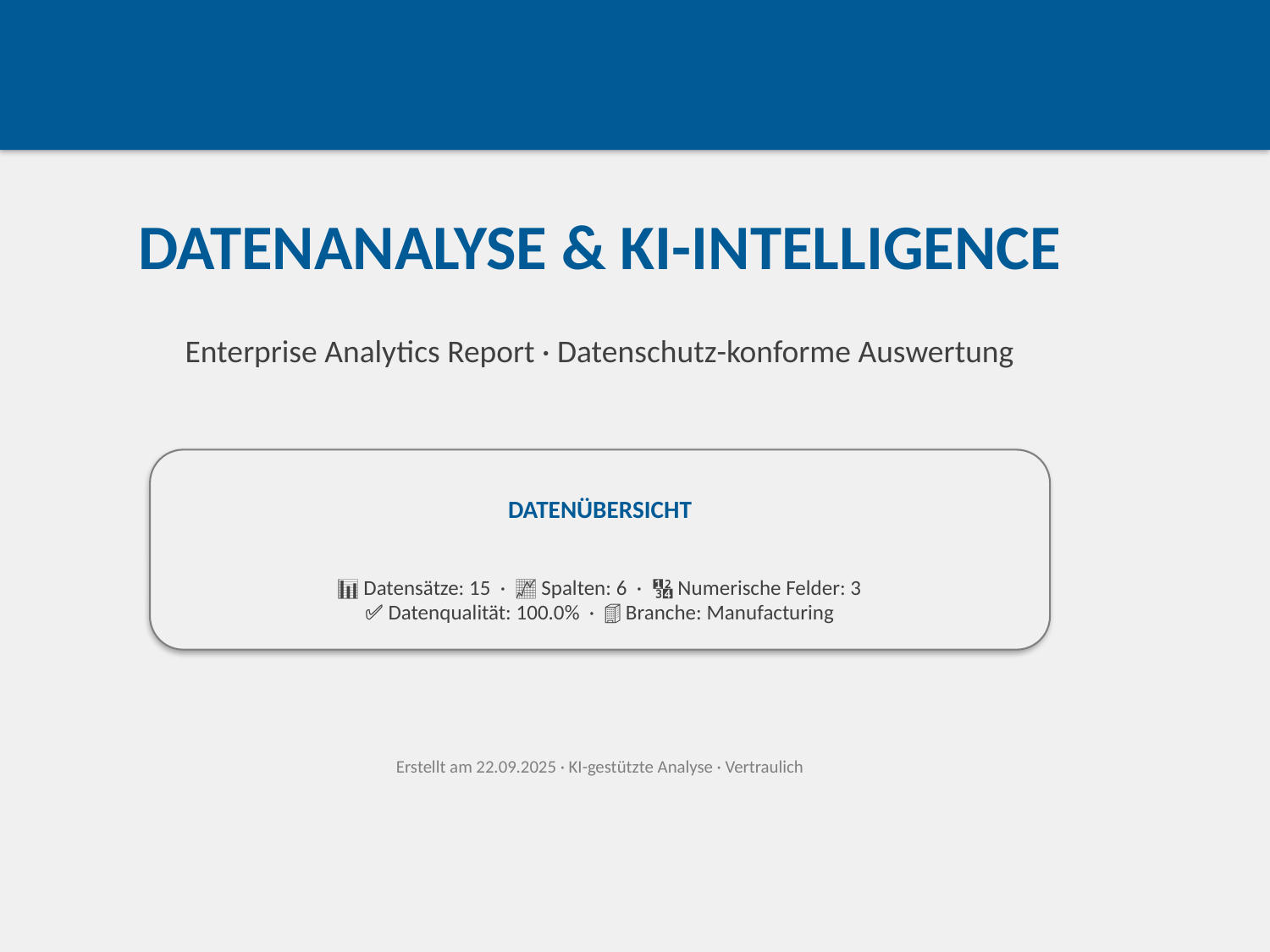

DATENANALYSE & KI-INTELLIGENCE
Enterprise Analytics Report · Datenschutz-konforme Auswertung
DATENÜBERSICHT
📊 Datensätze: 15  ·  📈 Spalten: 6  ·  🔢 Numerische Felder: 3
✅ Datenqualität: 100.0%  ·  🏢 Branche: Manufacturing
Erstellt am 22.09.2025 · KI-gestützte Analyse · Vertraulich